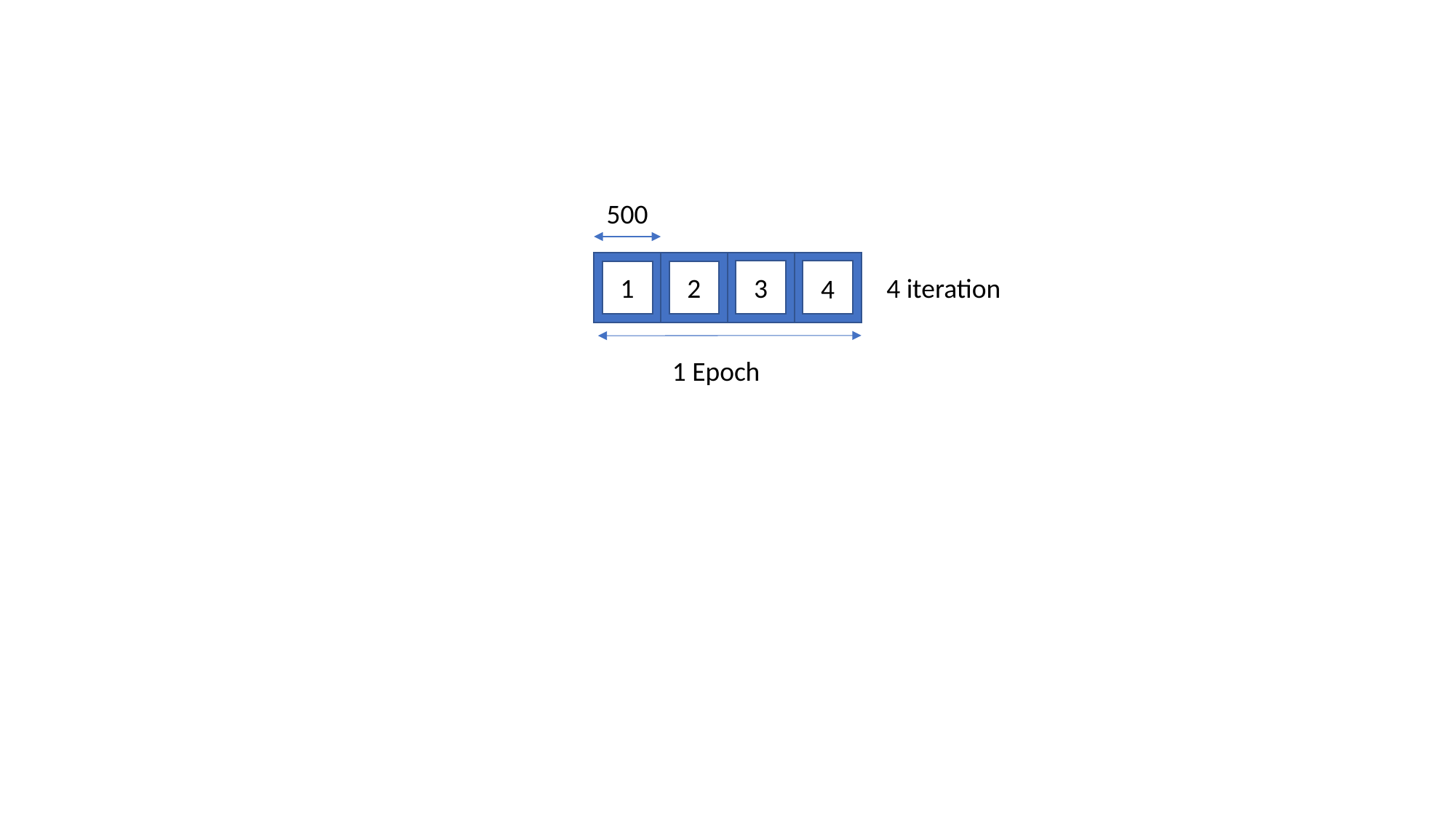

500

1
2
3
4 iteration
4
1 Epoch